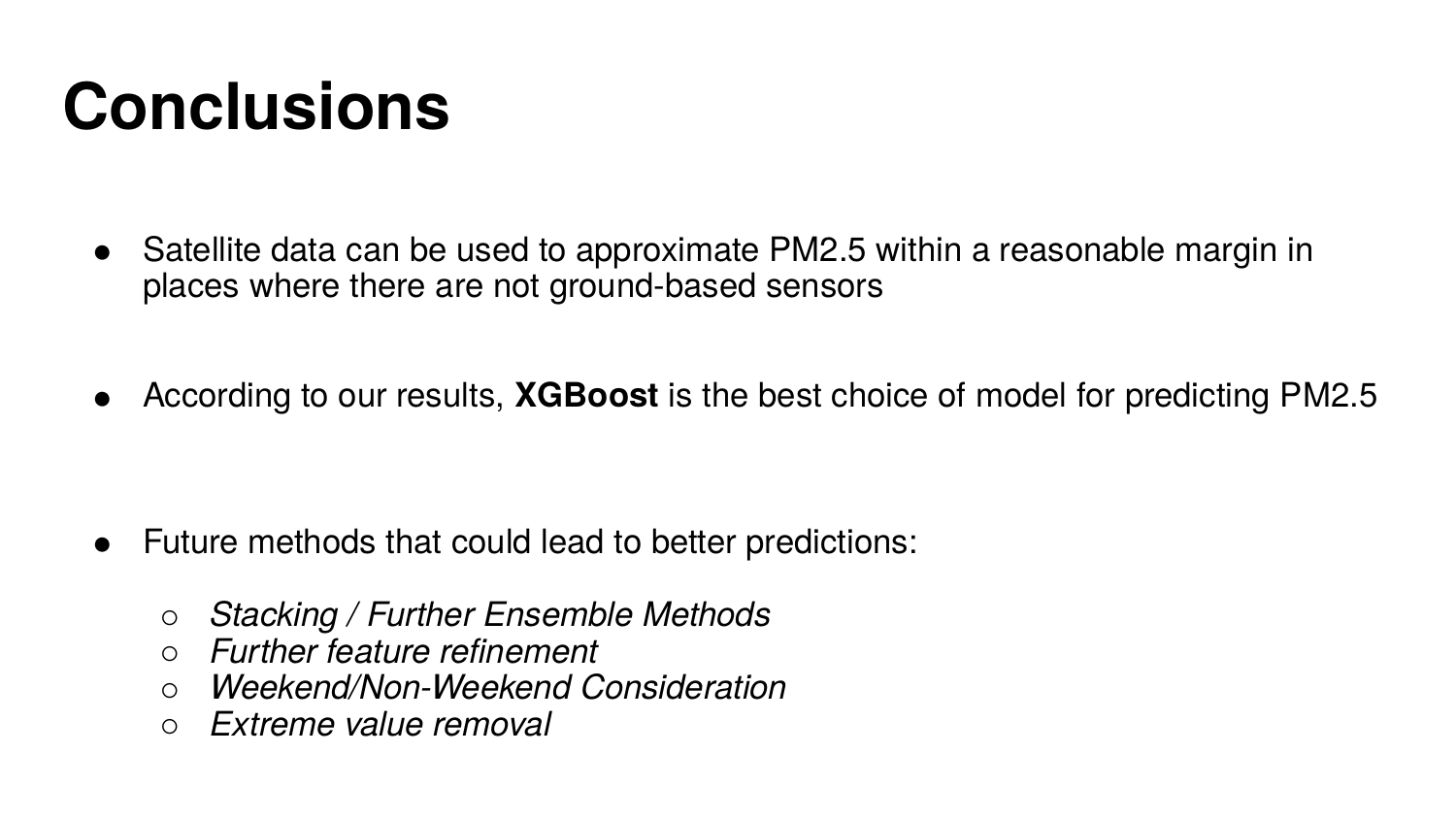

# Conclusions
Satellite data can be used to approximate PM2.5 within a reasonable margin in places where there are not ground-based sensors

According to our results, XGBoost is the best choice of model for predicting PM2.5

Future methods that could lead to better predictions:
Stacking / Further Ensemble Methods
Further feature refinement
Weekend/Non-Weekend Consideration
Extreme value removal